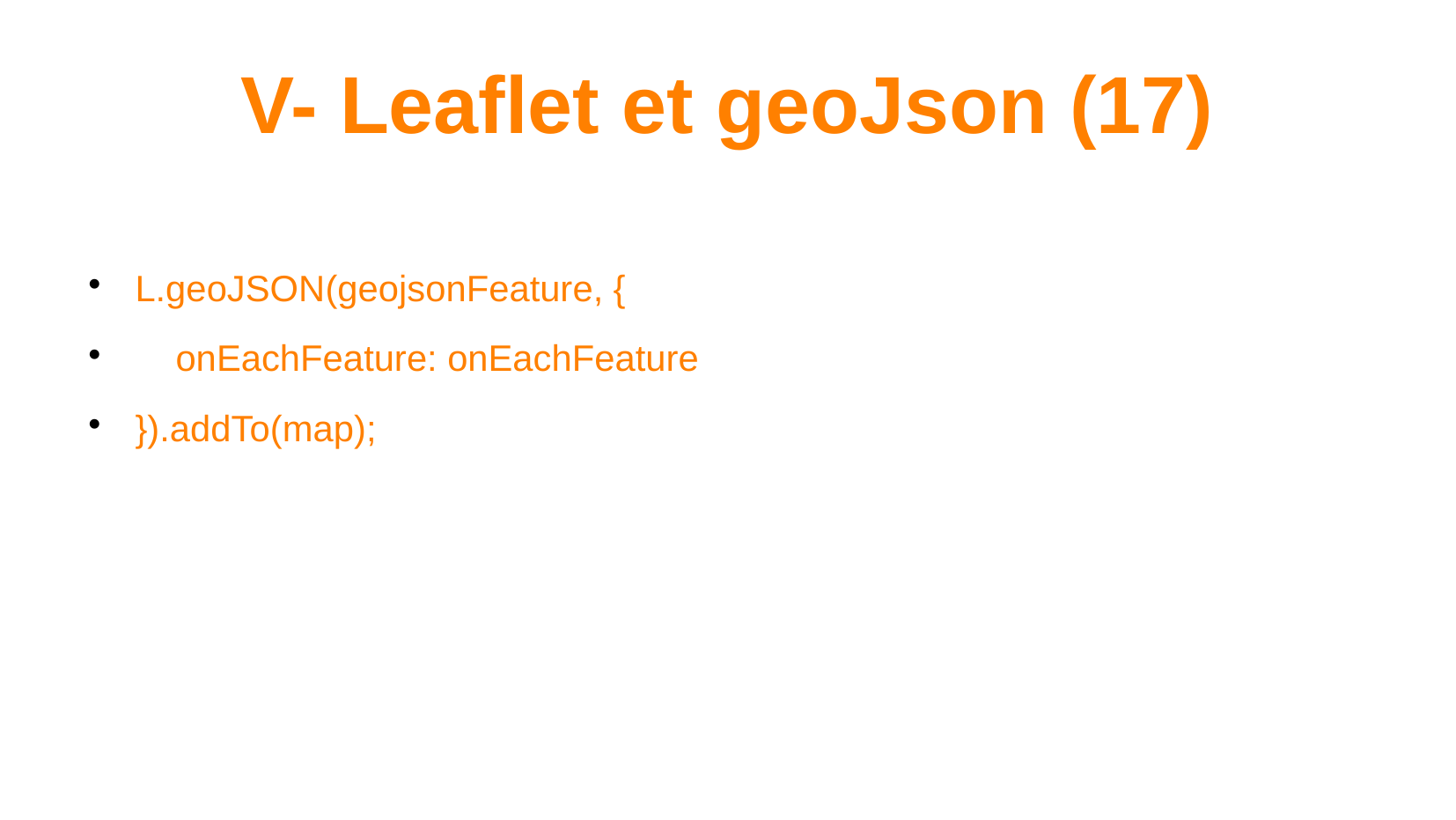

V- Leaflet et geoJson (17)
# L.geoJSON(geojsonFeature, {
    onEachFeature: onEachFeature
}).addTo(map);